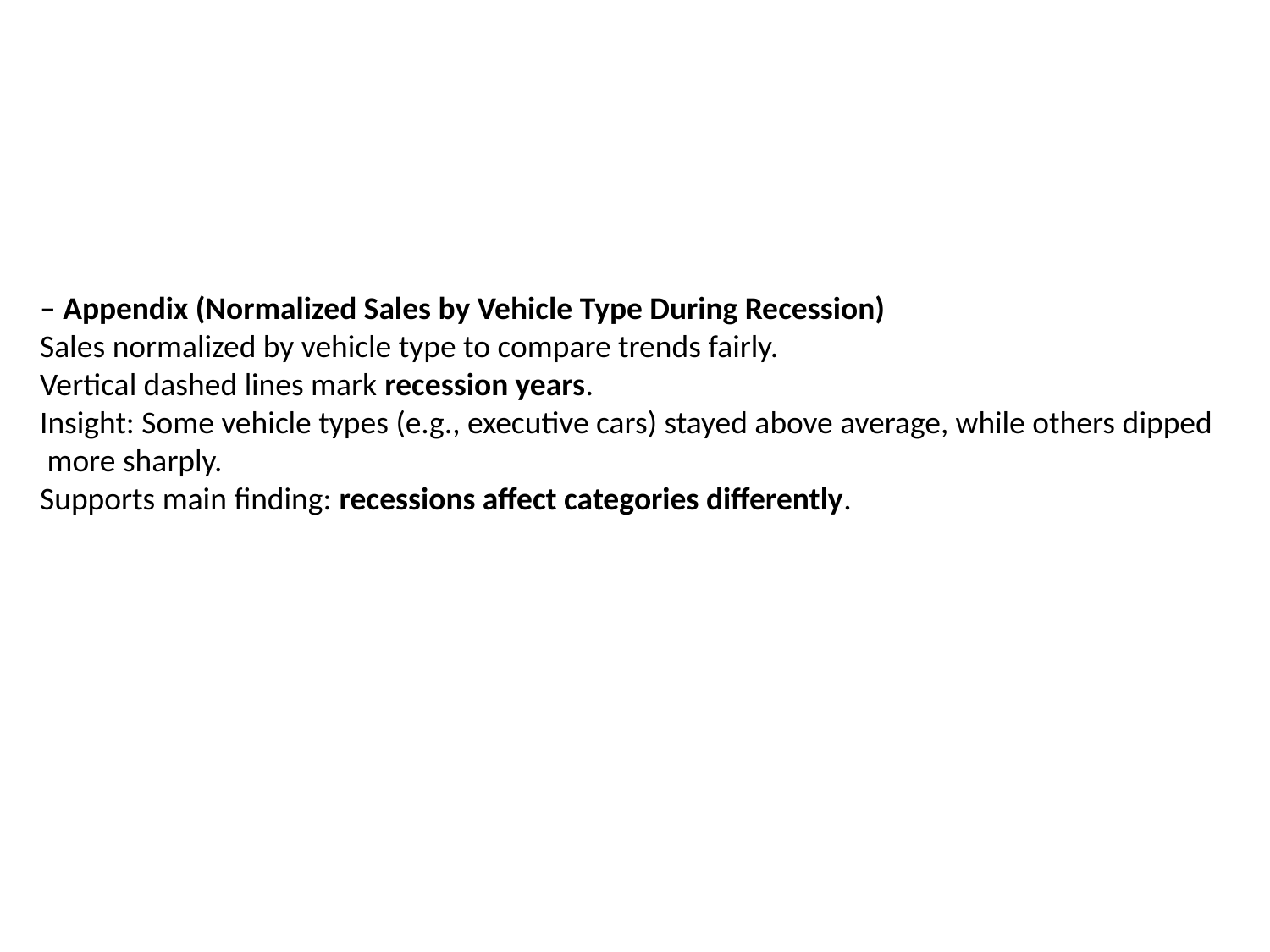

– Appendix (Normalized Sales by Vehicle Type During Recession)
Sales normalized by vehicle type to compare trends fairly.
Vertical dashed lines mark recession years.
Insight: Some vehicle types (e.g., executive cars) stayed above average, while others dipped
 more sharply.
Supports main finding: recessions affect categories differently.